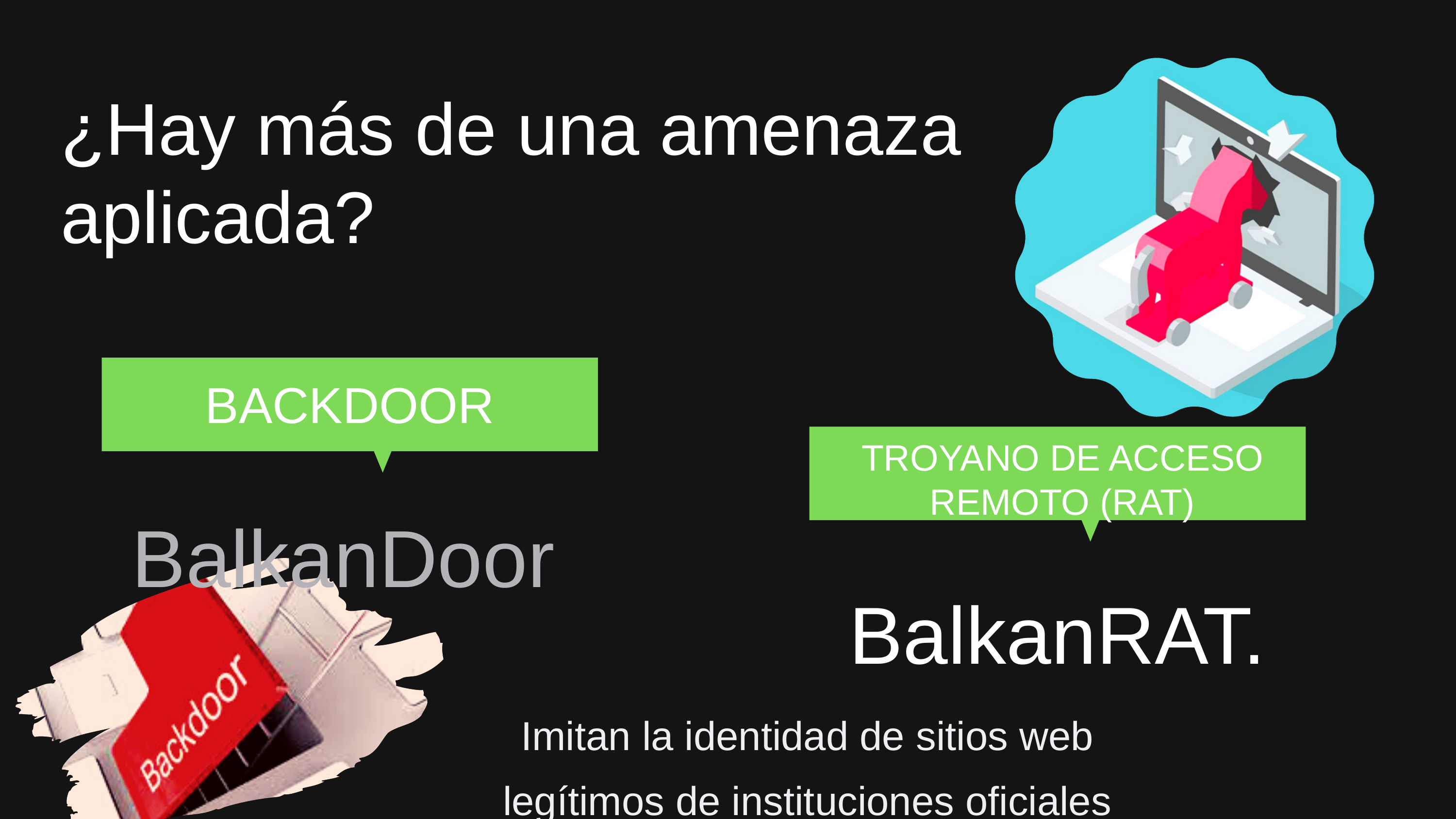

¿Hay más de una amenaza aplicada?

BACKDOOR

TROYANO DE ACCESO REMOTO (RAT)
BalkanDoor
BalkanRAT.

Imitan la identidad de sitios web legítimos de instituciones oficiales